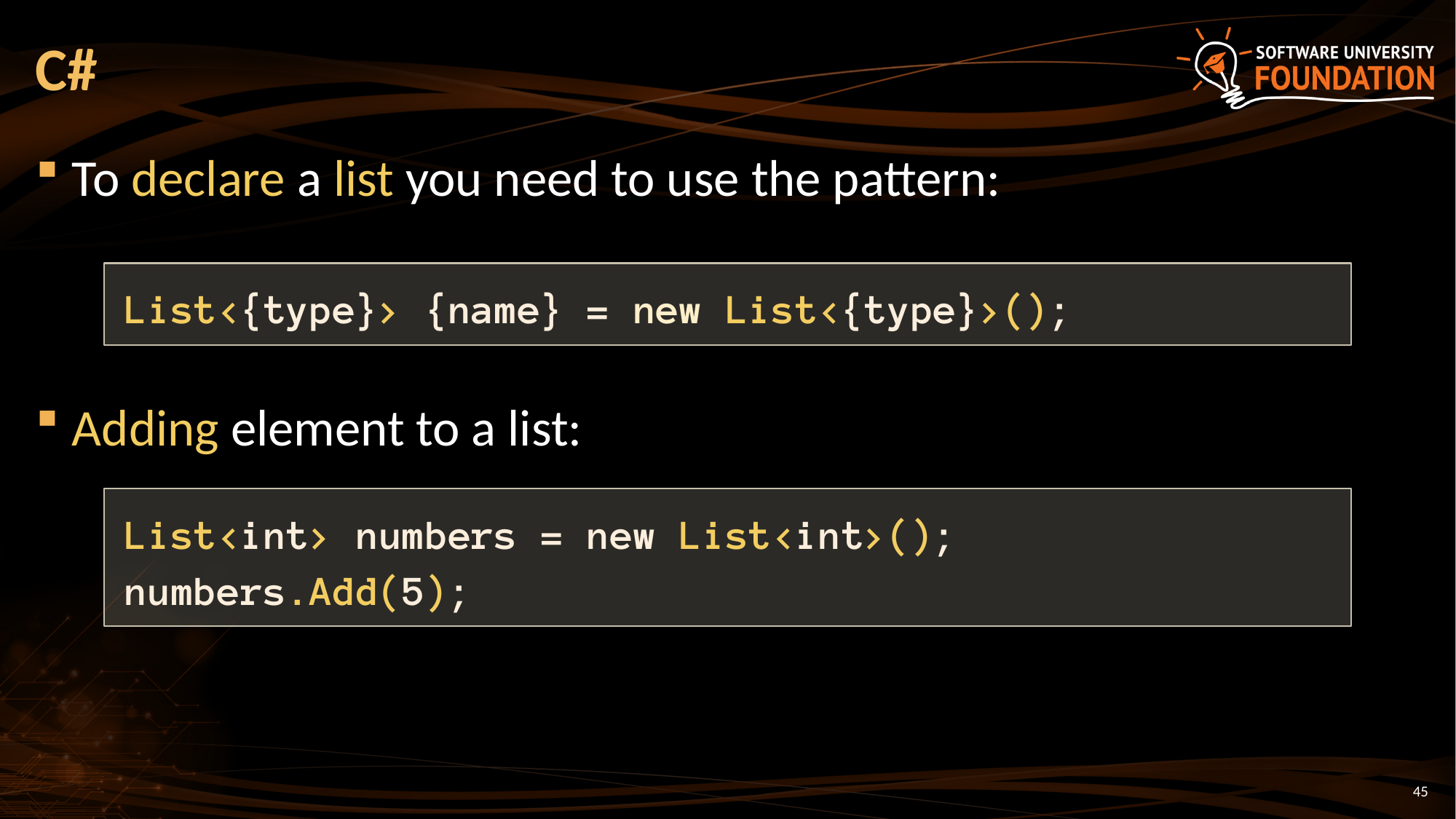

# C#
To declare a list you need to use the pattern:

Adding element to a list:

List<{type}> {name} = new List<{type}>();
List<int> numbers = new List<int>();
numbers.Add(5);
45